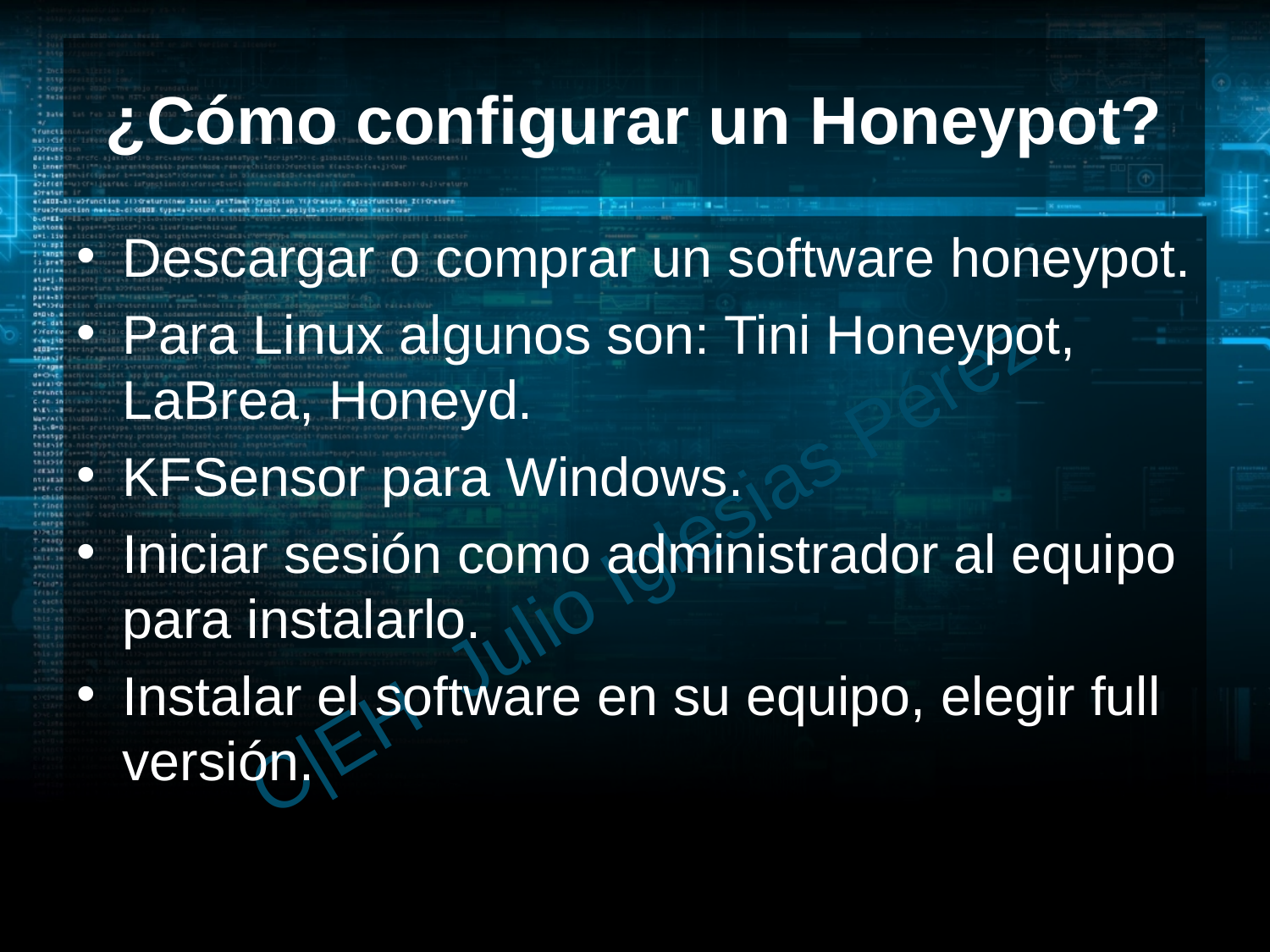

# ¿Cómo configurar un Honeypot?
Descargar o comprar un software honeypot.
Para Linux algunos son: Tini Honeypot, LaBrea, Honeyd.
KFSensor para Windows.
Iniciar sesión como administrador al equipo para instalarlo.
Instalar el software en su equipo, elegir full versión.
C|EH  Julio Iglesias Pérez